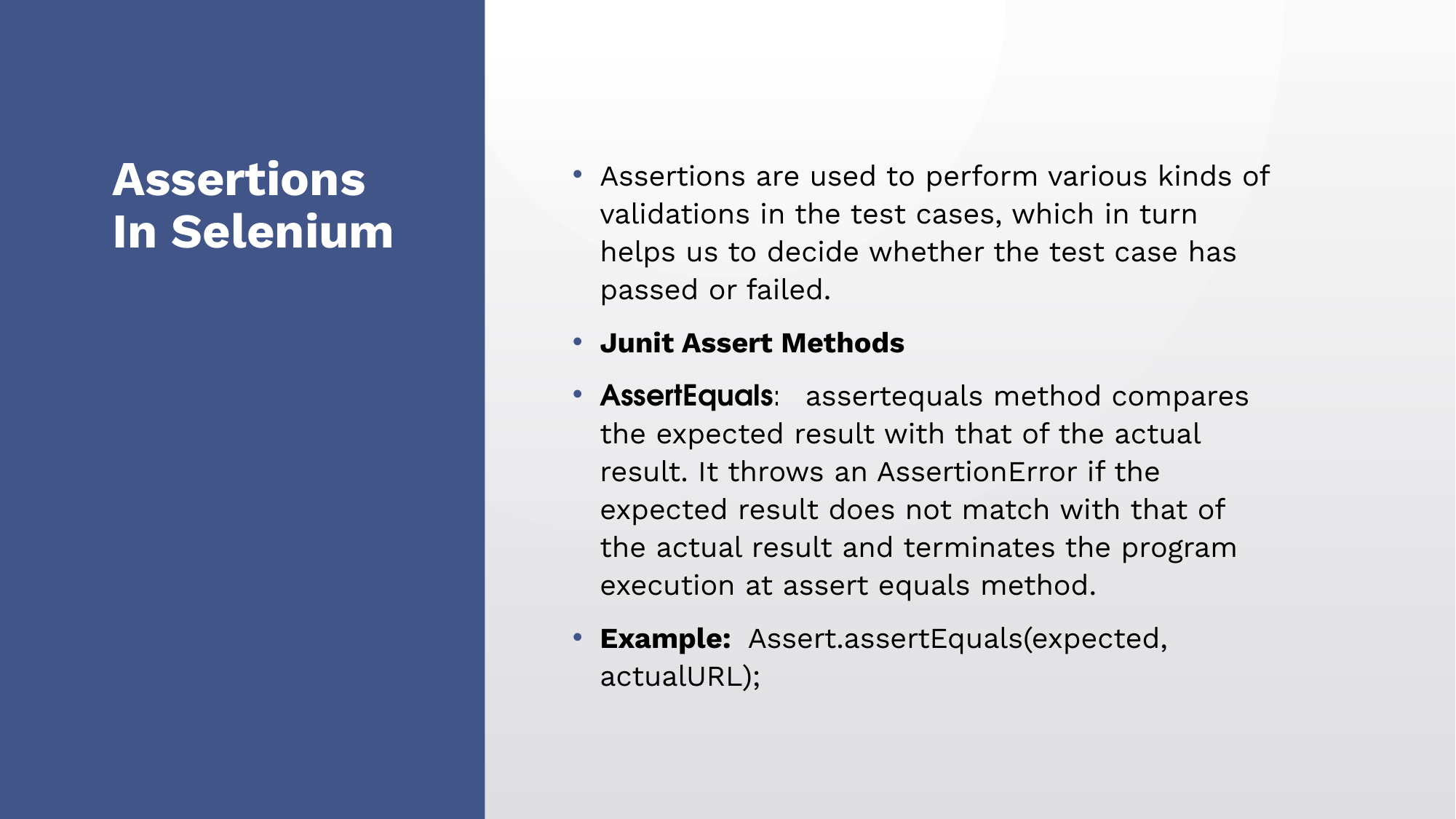

# Assertions In Selenium
Assertions are used to perform various kinds of validations in the test cases, which in turn helps us to decide whether the test case has passed or failed.
Junit Assert Methods
AssertEquals:   assertequals method compares the expected result with that of the actual result. It throws an AssertionError if the expected result does not match with that of the actual result and terminates the program execution at assert equals method.
Example:  Assert.assertEquals(expected, actualURL);